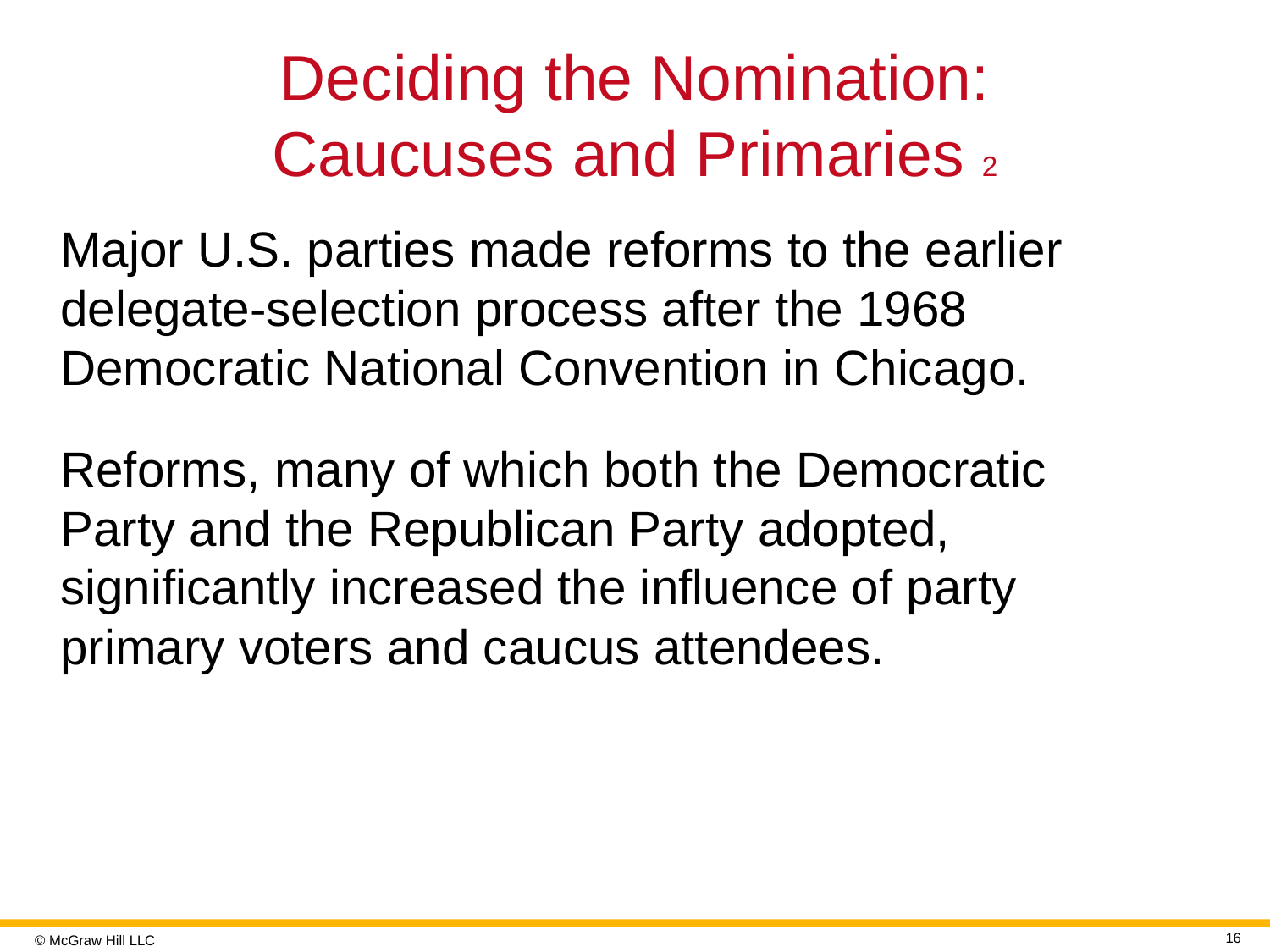

# Deciding the Nomination: Caucuses and Primaries 2
Major U.S. parties made reforms to the earlier delegate-selection process after the 1968 Democratic National Convention in Chicago.
Reforms, many of which both the Democratic Party and the Republican Party adopted, significantly increased the influence of party primary voters and caucus attendees.
16